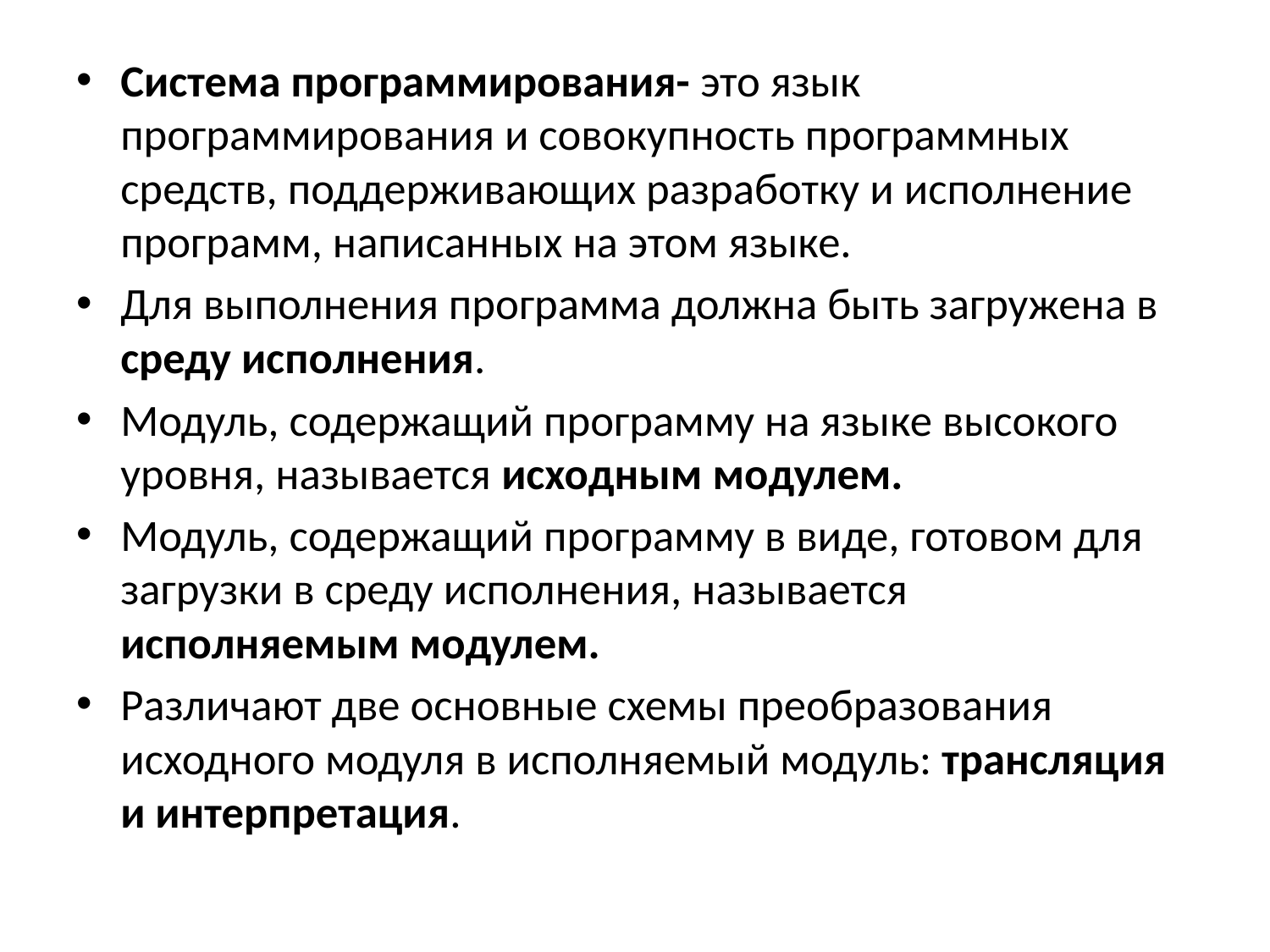

Система программирования- это язык программирования и совокупность программных средств, поддерживающих разработку и исполнение программ, написанных на этом языке.
Для выполнения программа должна быть загружена в среду исполнения.
Модуль, содержащий программу на языке высокого уровня, называется исходным модулем.
Модуль, содержащий программу в виде, готовом для загрузки в среду исполнения, называется исполняемым модулем.
Различают две основные схемы преобразования исходного модуля в исполняемый модуль: трансляция и интерпретация.